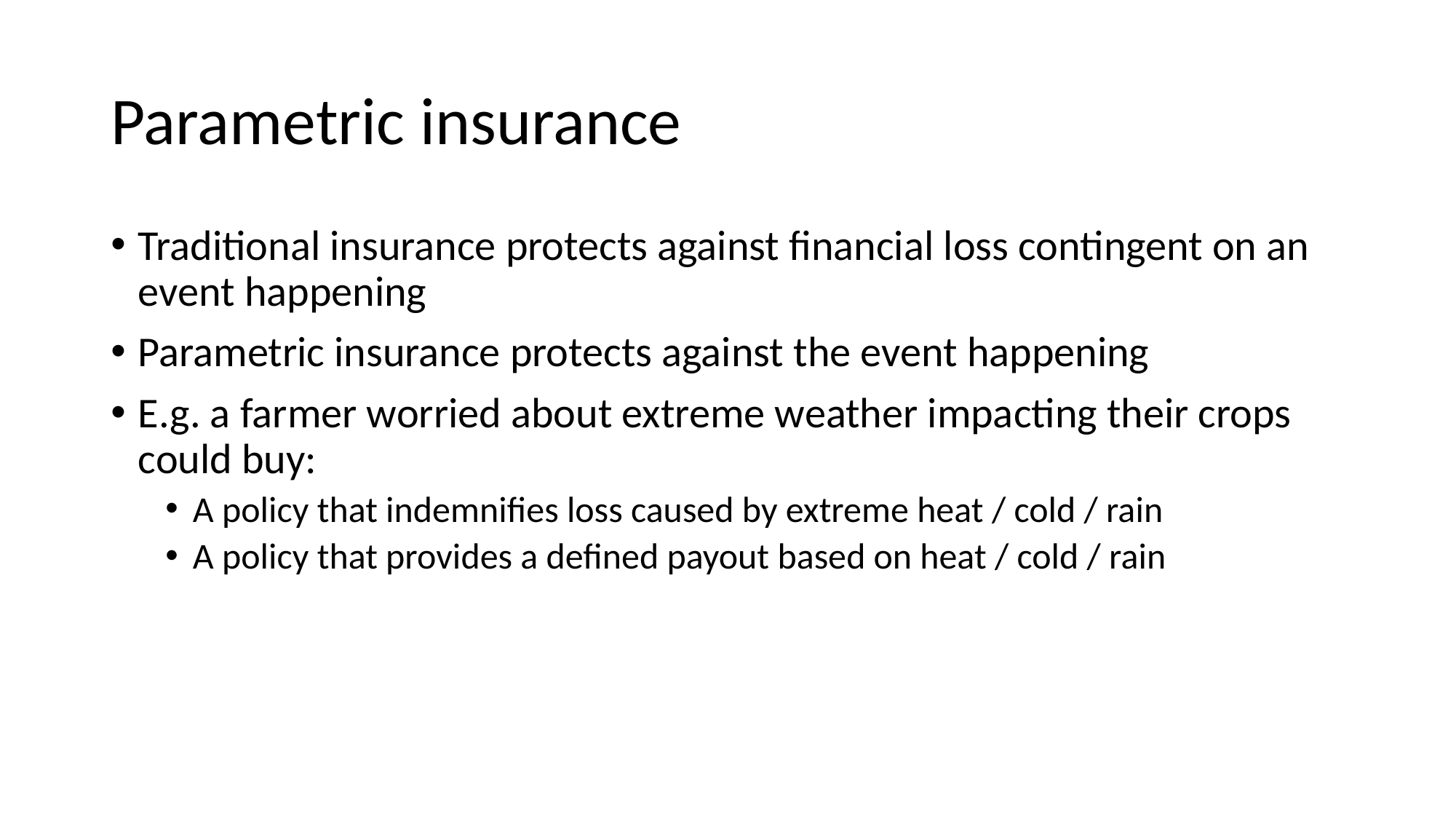

# Parametric insurance
Traditional insurance protects against financial loss contingent on an event happening
Parametric insurance protects against the event happening
E.g. a farmer worried about extreme weather impacting their crops could buy:
A policy that indemnifies loss caused by extreme heat / cold / rain
A policy that provides a defined payout based on heat / cold / rain